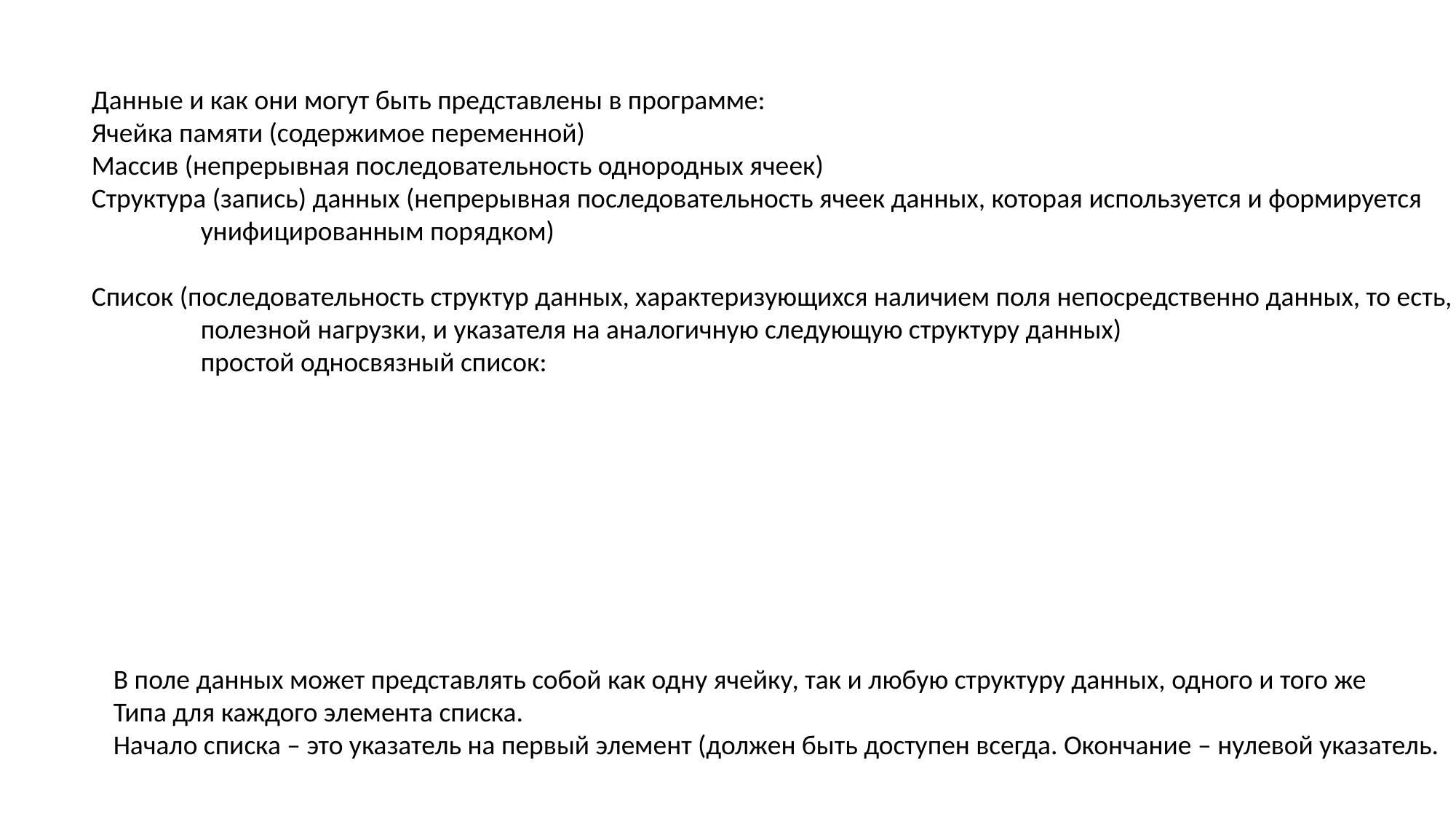

Данные и как они могут быть представлены в программе:
Ячейка памяти (содержимое переменной)
Массив (непрерывная последовательность однородных ячеек)
Структура (запись) данных (непрерывная последовательность ячеек данных, которая используется и формируется
	унифицированным порядком)

Список (последовательность структур данных, характеризующихся наличием поля непосредственно данных, то есть,
	полезной нагрузки, и указателя на аналогичную следующую структуру данных)
	простой односвязный список:
В поле данных может представлять собой как одну ячейку, так и любую структуру данных, одного и того же
Типа для каждого элемента списка.
Начало списка – это указатель на первый элемент (должен быть доступен всегда. Окончание – нулевой указатель.